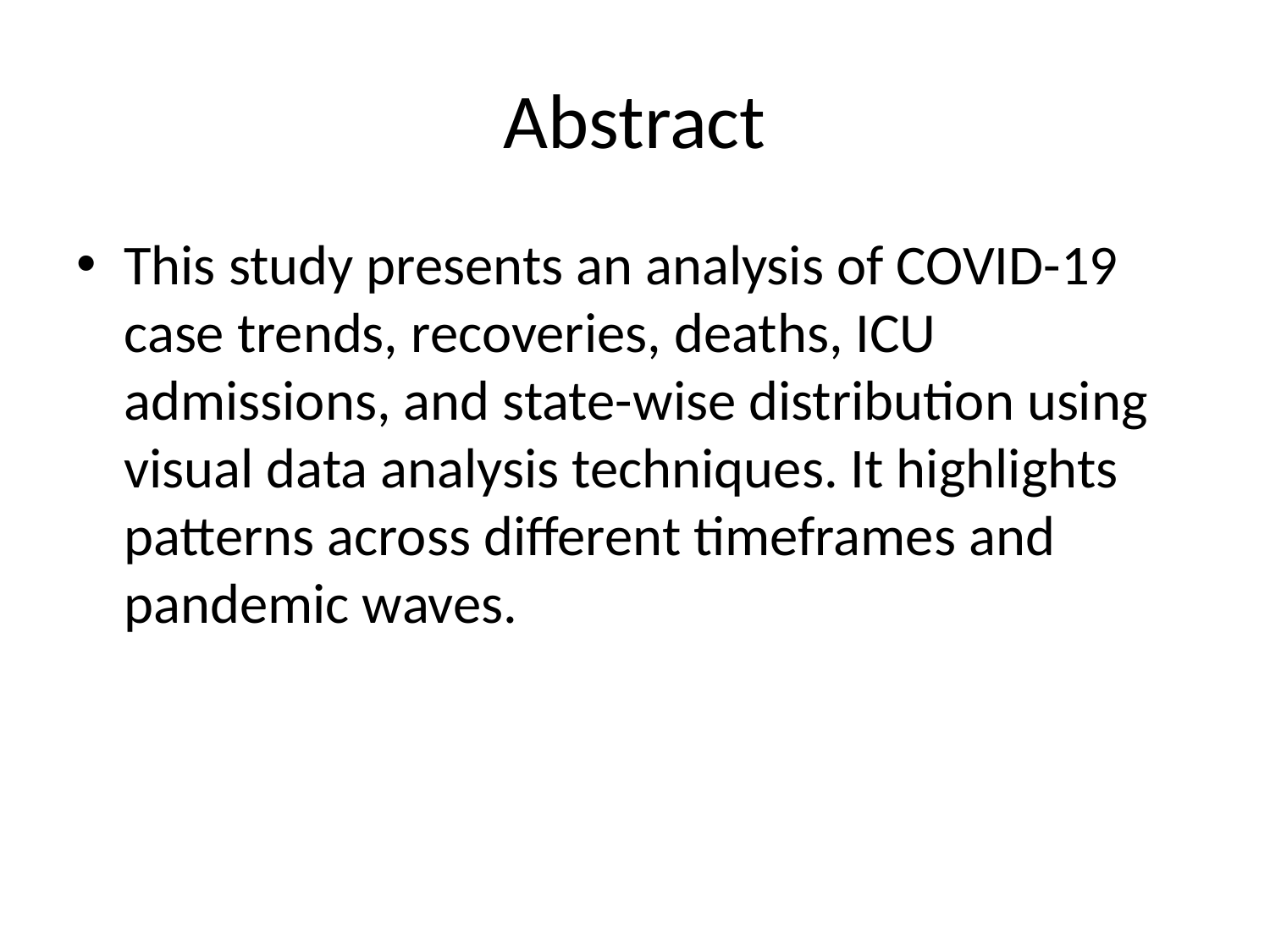

# Abstract
This study presents an analysis of COVID-19 case trends, recoveries, deaths, ICU admissions, and state-wise distribution using visual data analysis techniques. It highlights patterns across different timeframes and pandemic waves.